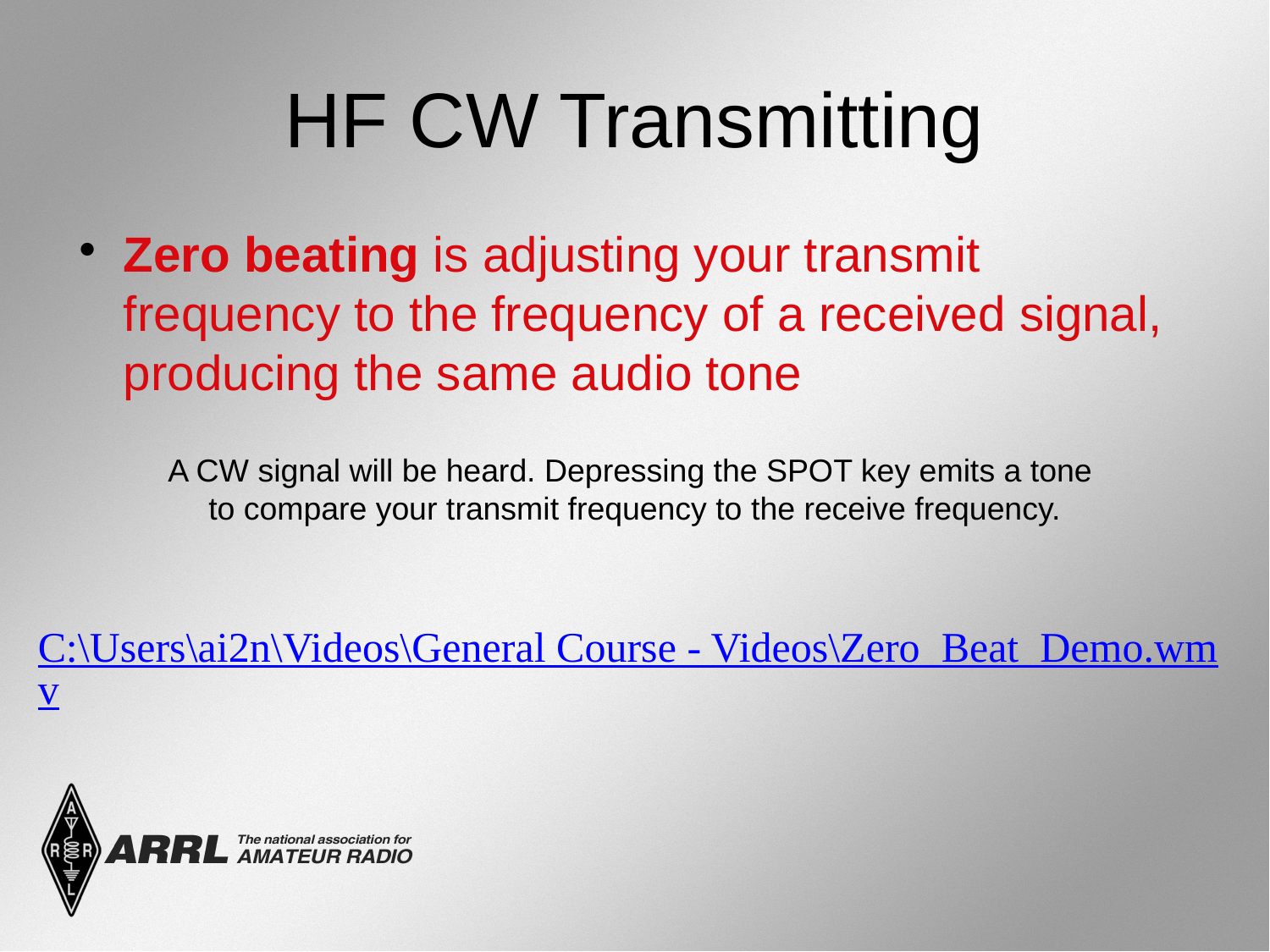

HF CW Transmitting

Zero beating is adjusting your transmit frequency to the frequency of a received signal, producing the same audio tone

A CW signal will be heard. Depressing the SPOT key emits a tone
to compare your transmit frequency to the receive frequency.
C:\Users\ai2n\Videos\General Course - Videos\Zero_Beat_Demo.wmv